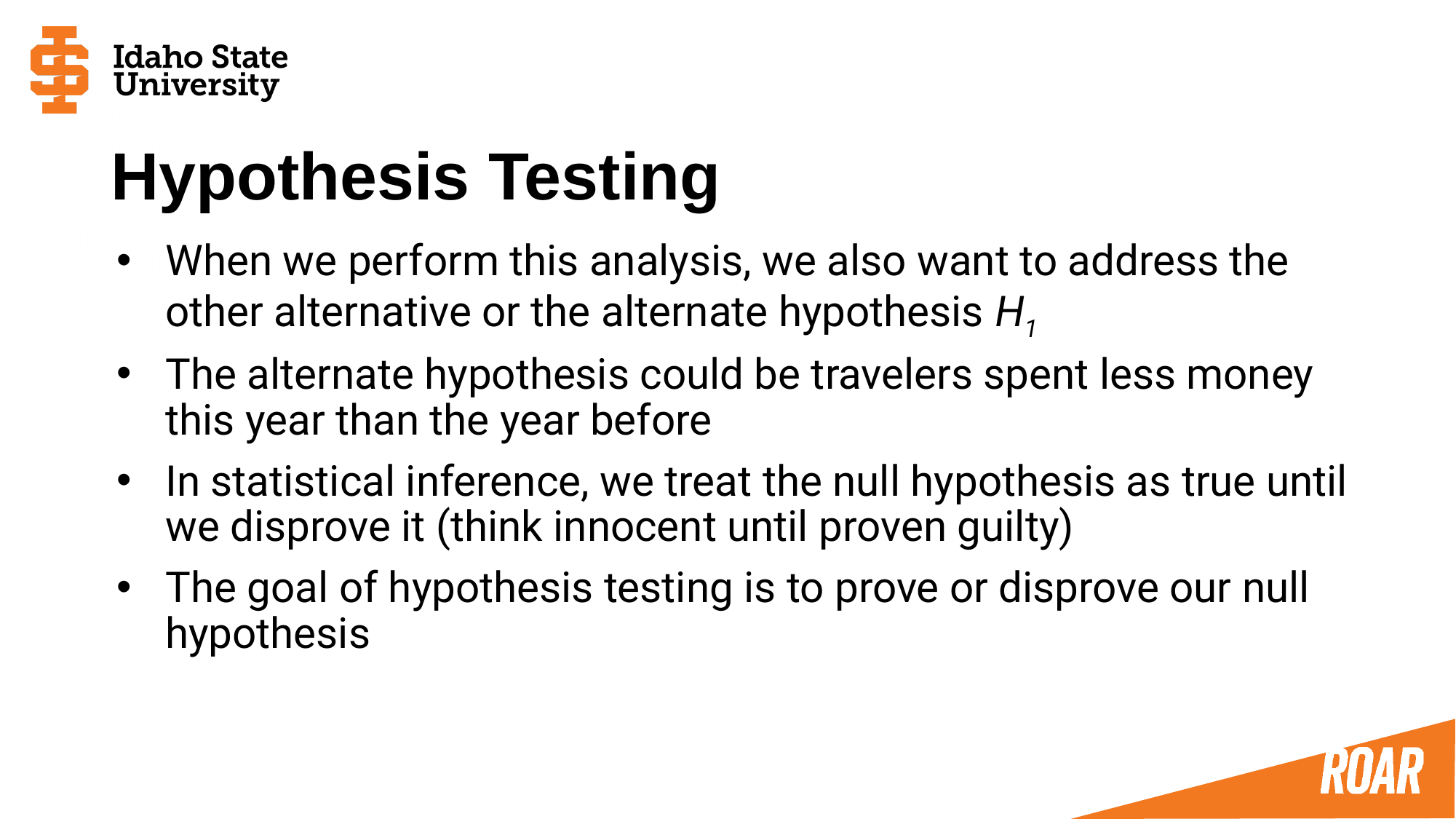

# Hypothesis Testing
When we perform this analysis, we also want to address the other alternative or the alternate hypothesis H1
The alternate hypothesis could be travelers spent less money this year than the year before
In statistical inference, we treat the null hypothesis as true until we disprove it (think innocent until proven guilty)
The goal of hypothesis testing is to prove or disprove our null hypothesis